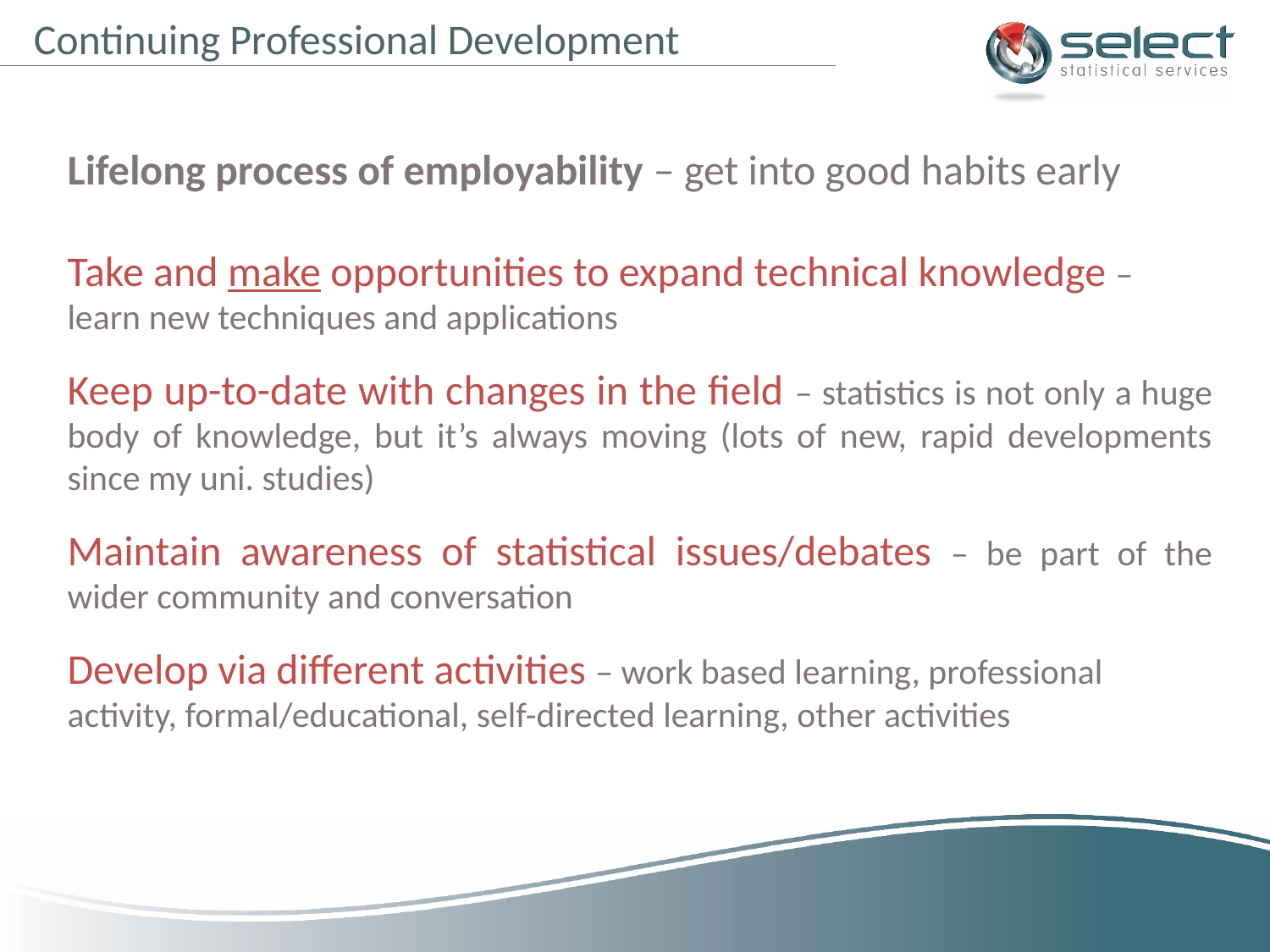

Continuing Professional Development
Lifelong process of employability – get into good habits early

Take and make opportunities to expand technical knowledge – learn new techniques and applications

Keep up-to-date with changes in the field – statistics is not only a huge body of knowledge, but it’s always moving (lots of new, rapid developments since my uni. studies)

Maintain awareness of statistical issues/debates – be part of the wider community and conversation

Develop via different activities – work based learning, professional activity, formal/educational, self-directed learning, other activities